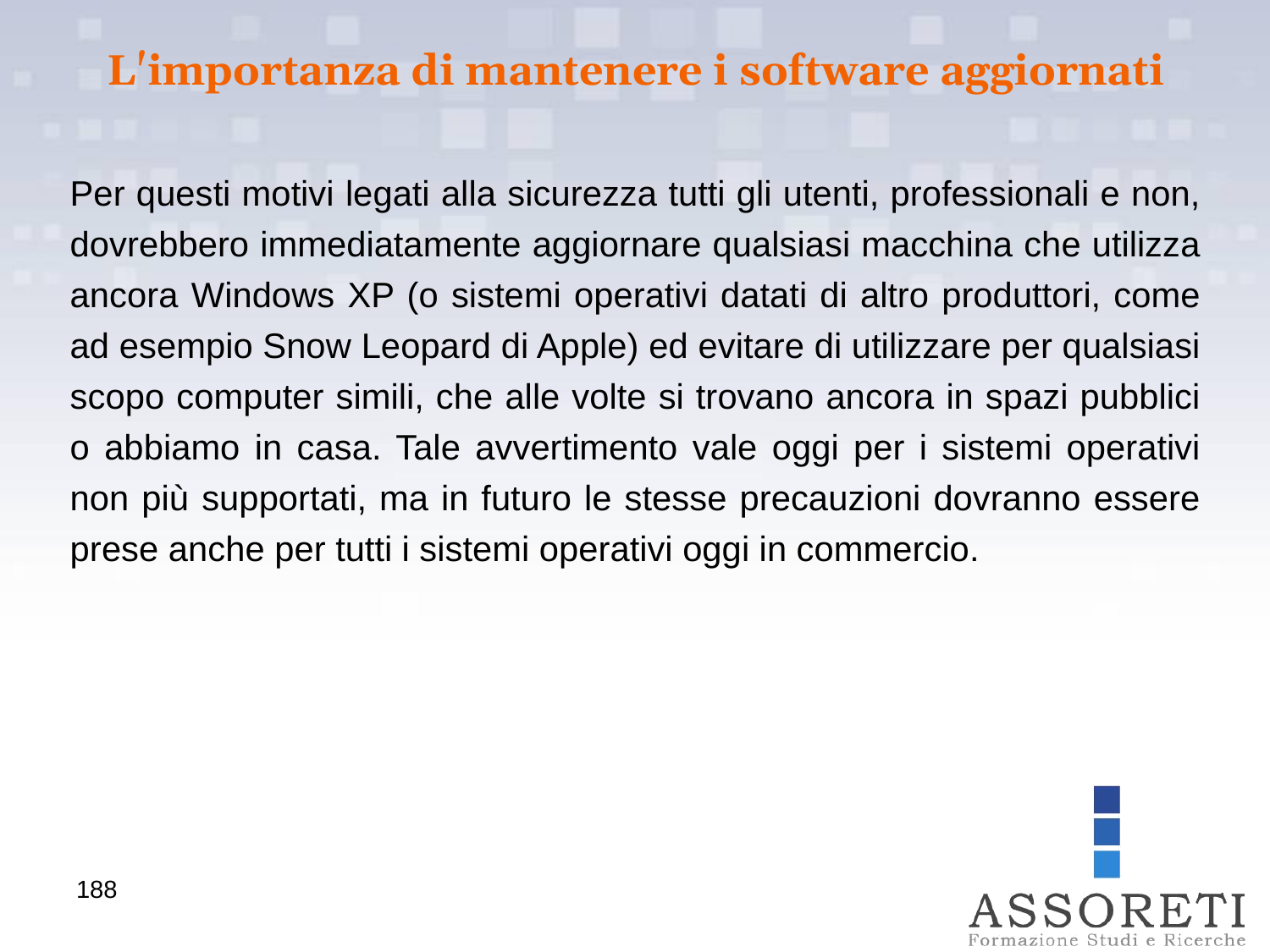

L'importanza di mantenere i software aggiornati
Per questi motivi legati alla sicurezza tutti gli utenti, professionali e non, dovrebbero immediatamente aggiornare qualsiasi macchina che utilizza ancora Windows XP (o sistemi operativi datati di altro produttori, come ad esempio Snow Leopard di Apple) ed evitare di utilizzare per qualsiasi scopo computer simili, che alle volte si trovano ancora in spazi pubblici o abbiamo in casa. Tale avvertimento vale oggi per i sistemi operativi non più supportati, ma in futuro le stesse precauzioni dovranno essere prese anche per tutti i sistemi operativi oggi in commercio.
188